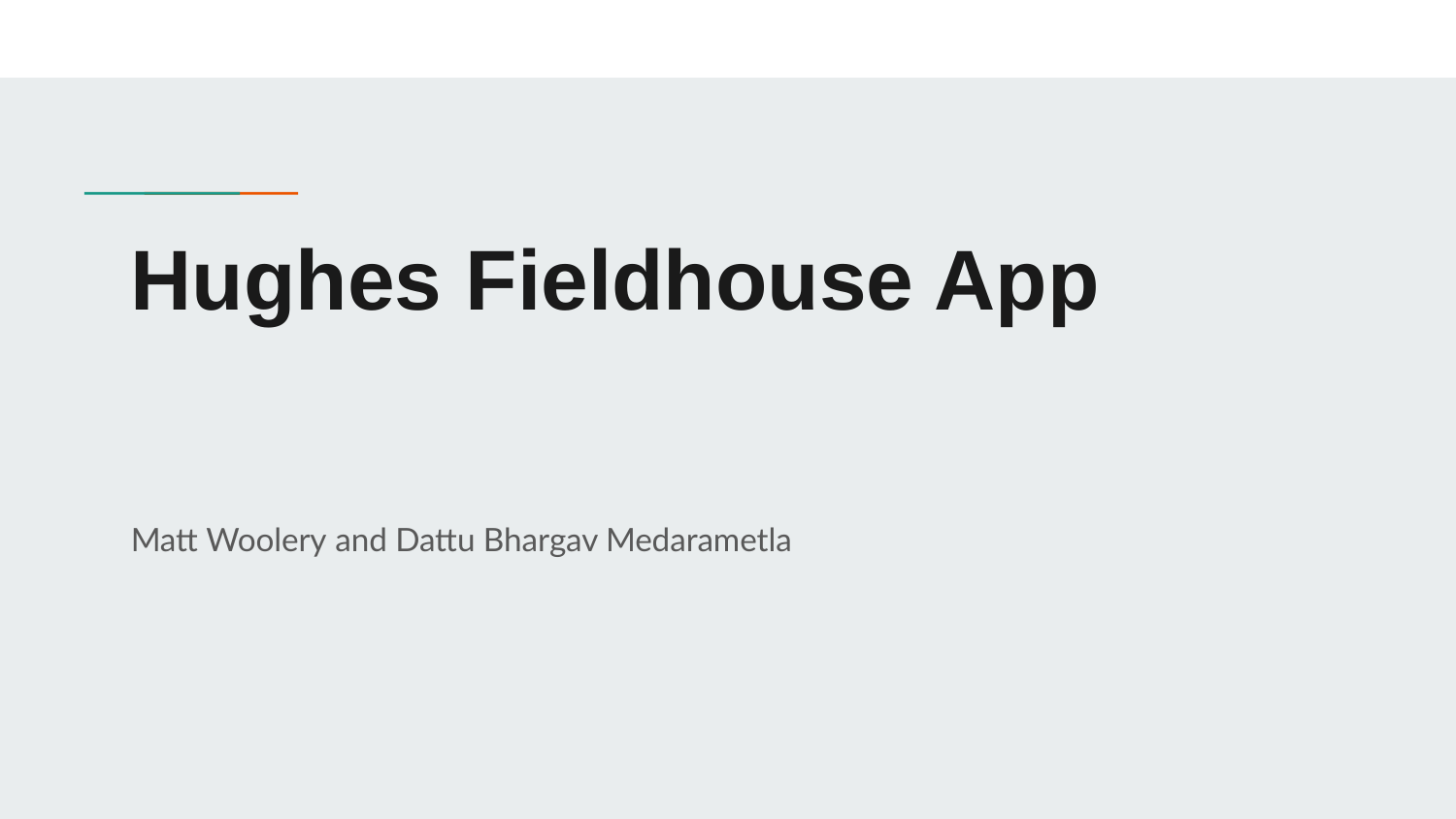

# Hughes Fieldhouse App
Matt Woolery and Dattu Bhargav Medarametla